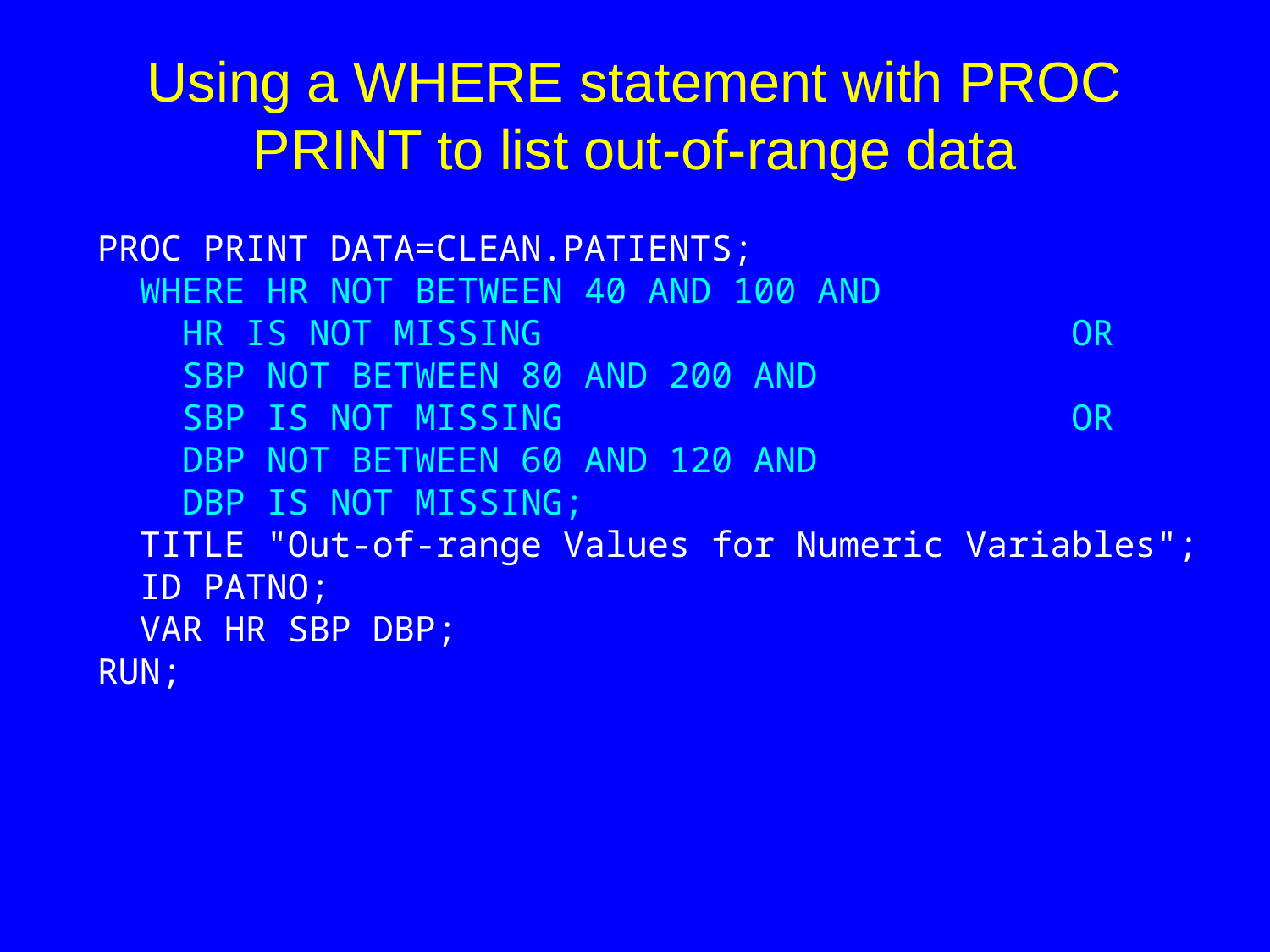

# Using a WHERE statement with PROC PRINT to list out-of-range data
PROC PRINT DATA=CLEAN.PATIENTS;
  WHERE HR NOT BETWEEN 40 AND 100 AND
    HR IS NOT MISSING                         OR
    SBP NOT BETWEEN 80 AND 200 AND
    SBP IS NOT MISSING                        OR
    DBP NOT BETWEEN 60 AND 120 AND
    DBP IS NOT MISSING;
  TITLE "Out-of-range Values for Numeric Variables";
  ID PATNO;
  VAR HR SBP DBP;
RUN;